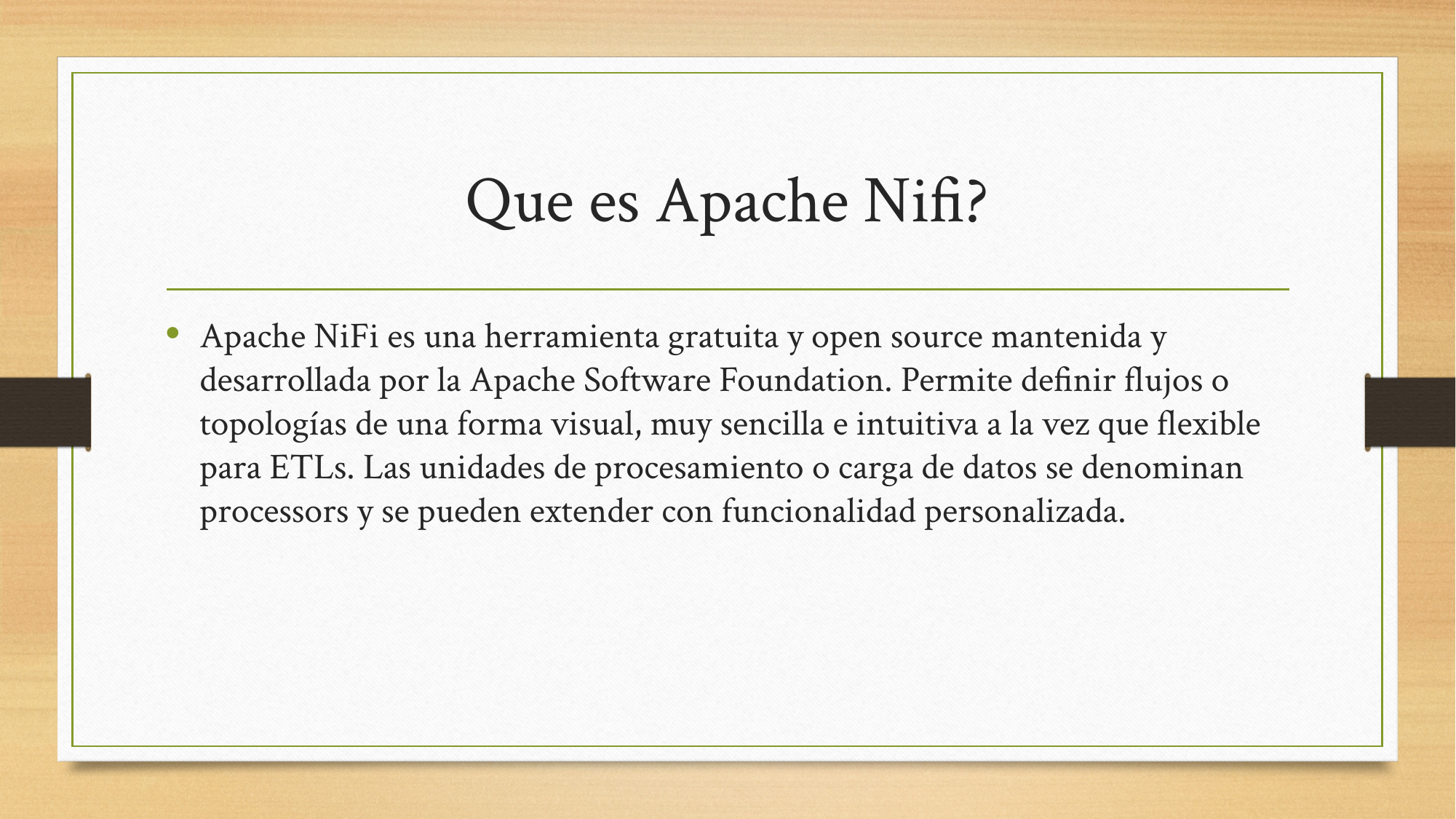

# Que es Apache Nifi?
Apache NiFi es una herramienta gratuita y open source mantenida y desarrollada por la Apache Software Foundation. Permite definir flujos o topologías de una forma visual, muy sencilla e intuitiva a la vez que flexible para ETLs. Las unidades de procesamiento o carga de datos se denominan processors y se pueden extender con funcionalidad personalizada.